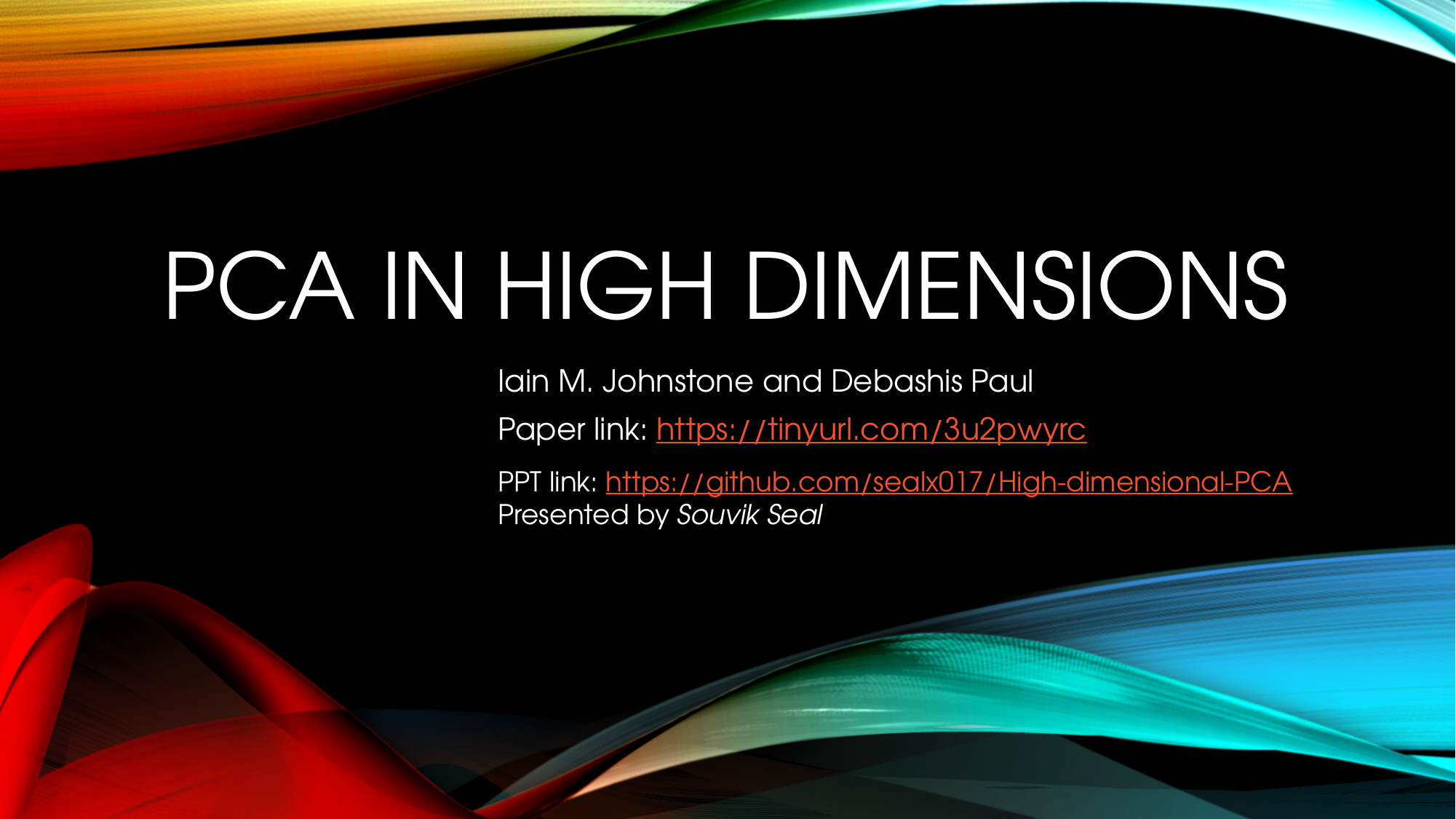

# PCA in High Dimensions
Iain M. Johnstone and Debashis Paul
Paper link: https://tinyurl.com/3u2pwyrc

PPT link: https://github.com/sealx017/High-dimensional-PCA
Presented by Souvik Seal